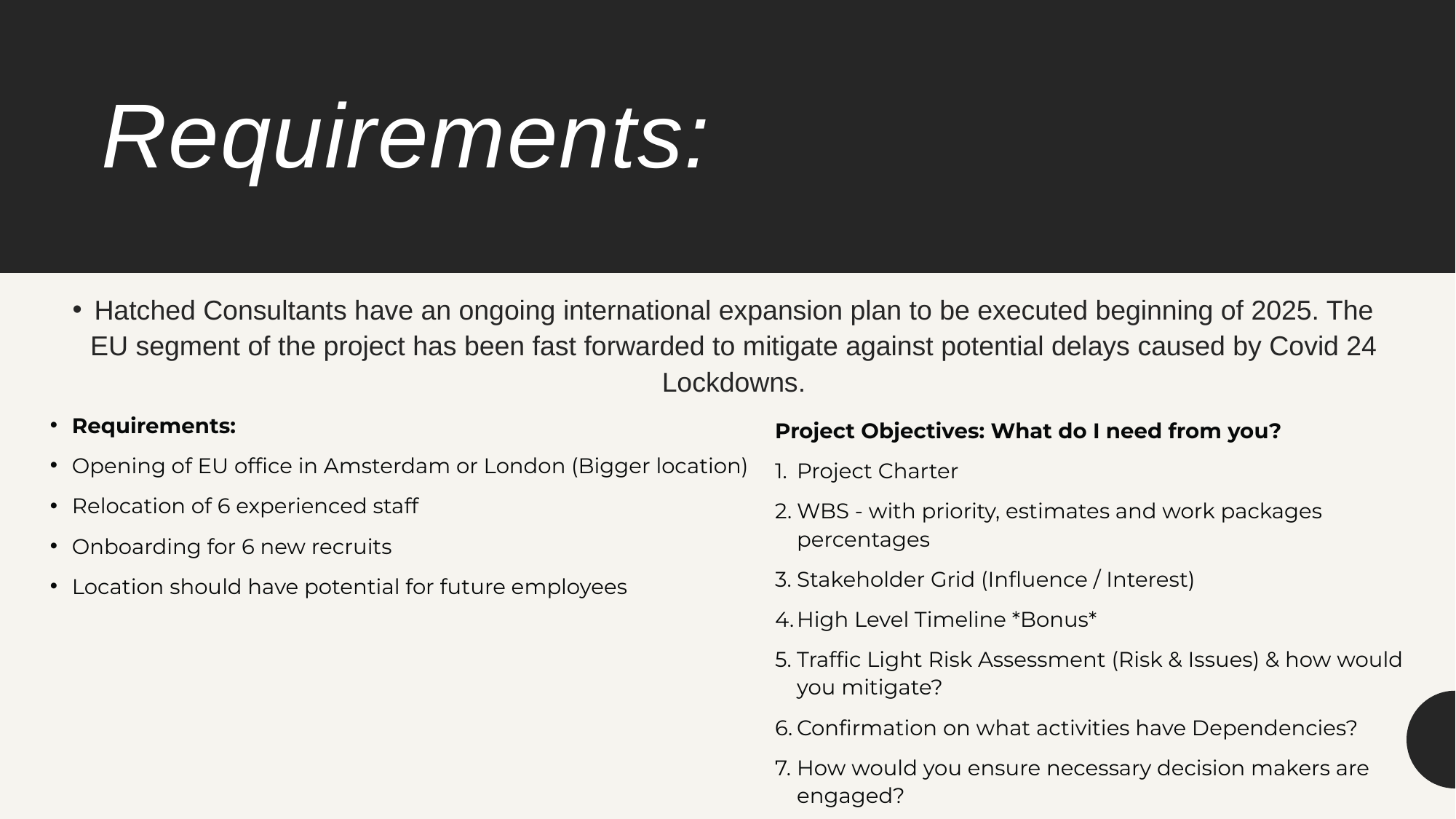

# Requirements:
Hatched Consultants have an ongoing international expansion plan to be executed beginning of 2025. The EU segment of the project has been fast forwarded to mitigate against potential delays caused by Covid 24 Lockdowns.
Requirements:
Opening of EU office in Amsterdam or London (Bigger location)
Relocation of 6 experienced staff
Onboarding for 6 new recruits
Location should have potential for future employees

Project Objectives: What do I need from you?
Project Charter
WBS - with priority, estimates and work packages percentages
Stakeholder Grid (Influence / Interest)
High Level Timeline *Bonus*
Traffic Light Risk Assessment (Risk & Issues) & how would you mitigate?
Confirmation on what activities have Dependencies?
How would you ensure necessary decision makers are engaged?